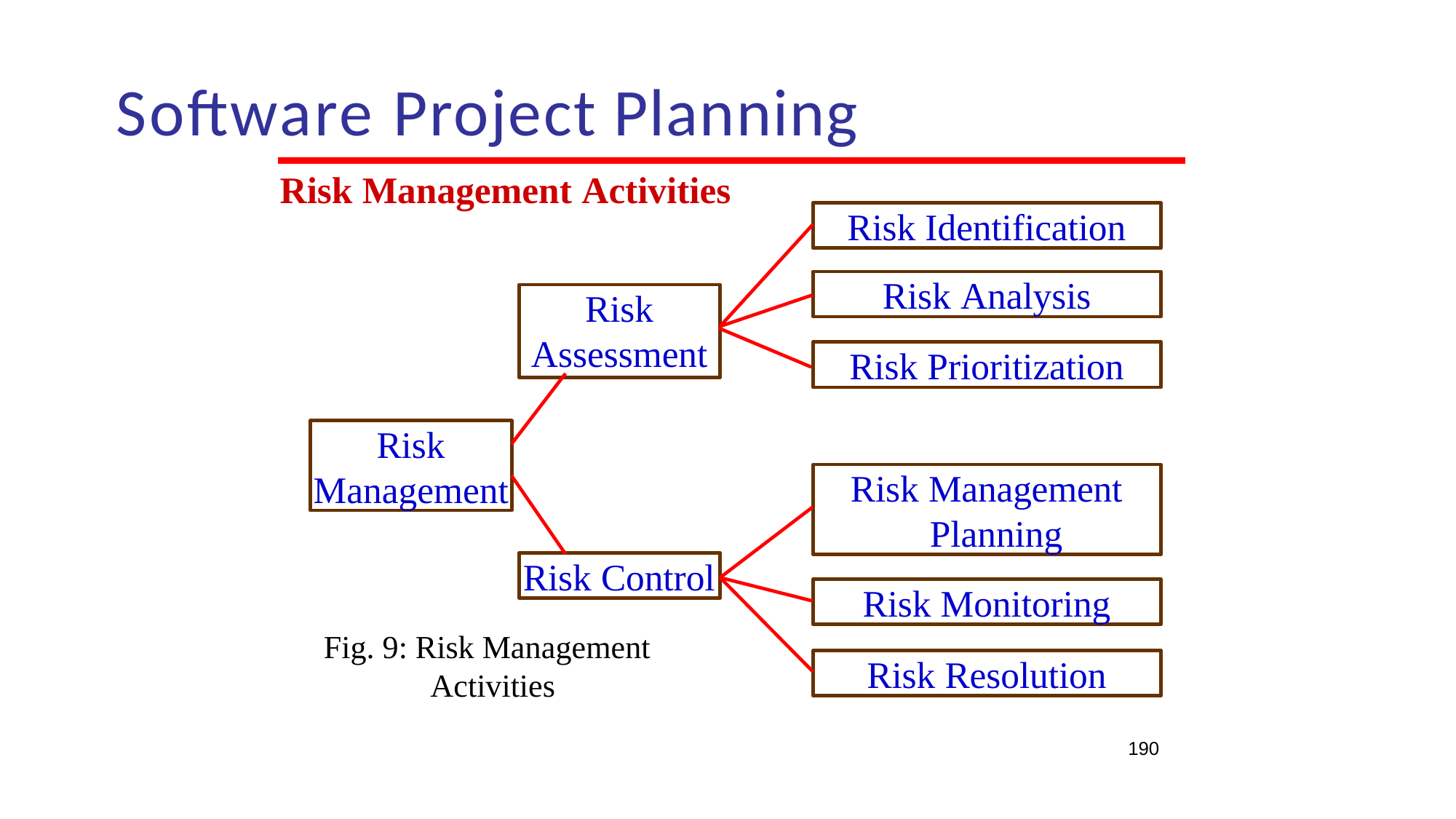

# Software Project Planning

Risk Management Activities
Risk Identification

Risk Analysis
Risk  Assessment

Risk Prioritization

Risk  Management
Risk Management  Planning

Risk Control

Risk Monitoring
Fig. 9: Risk Management  Activities
Risk Resolution
190